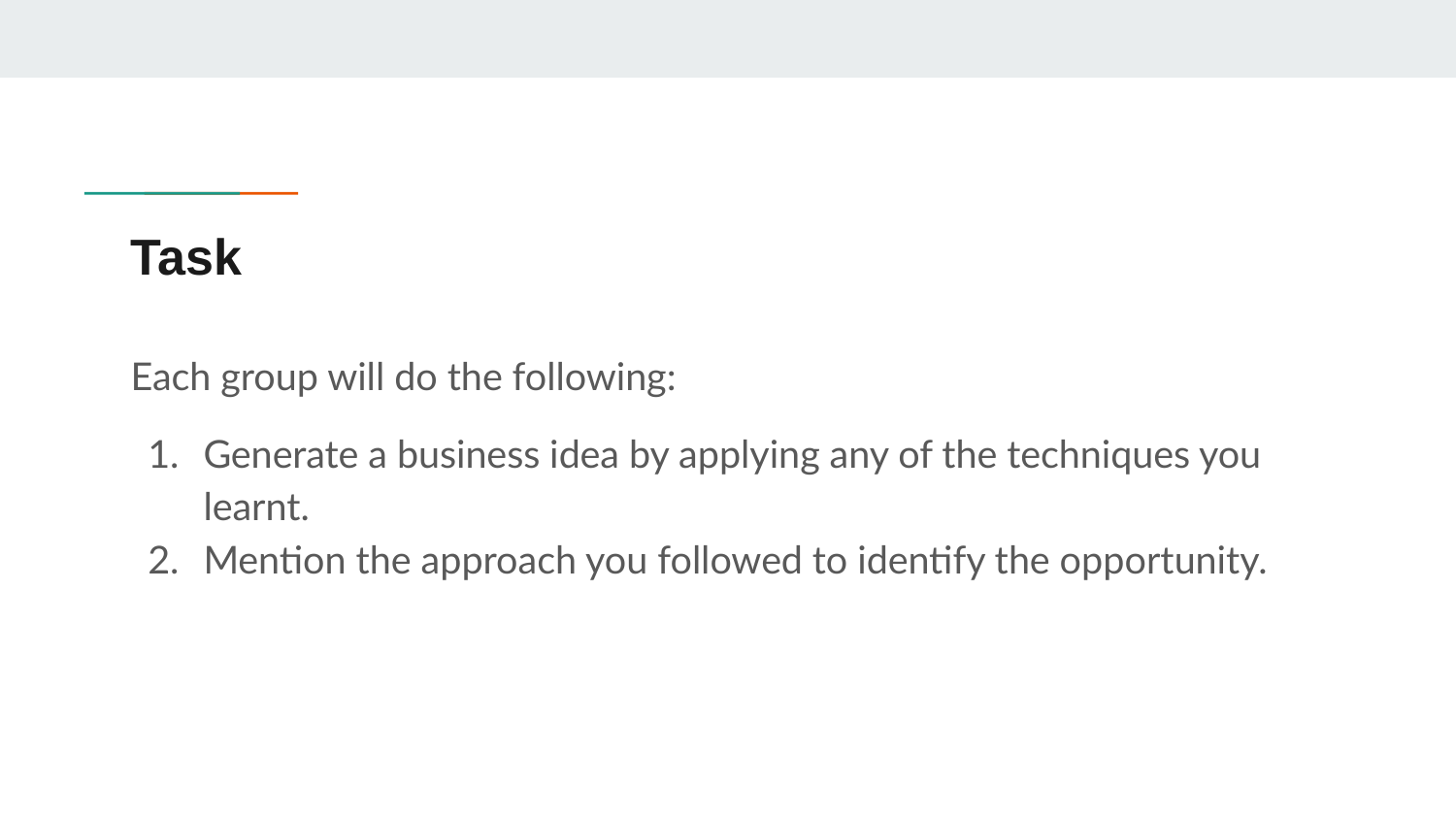

# Task
Each group will do the following:
Generate a business idea by applying any of the techniques you learnt.
Mention the approach you followed to identify the opportunity.